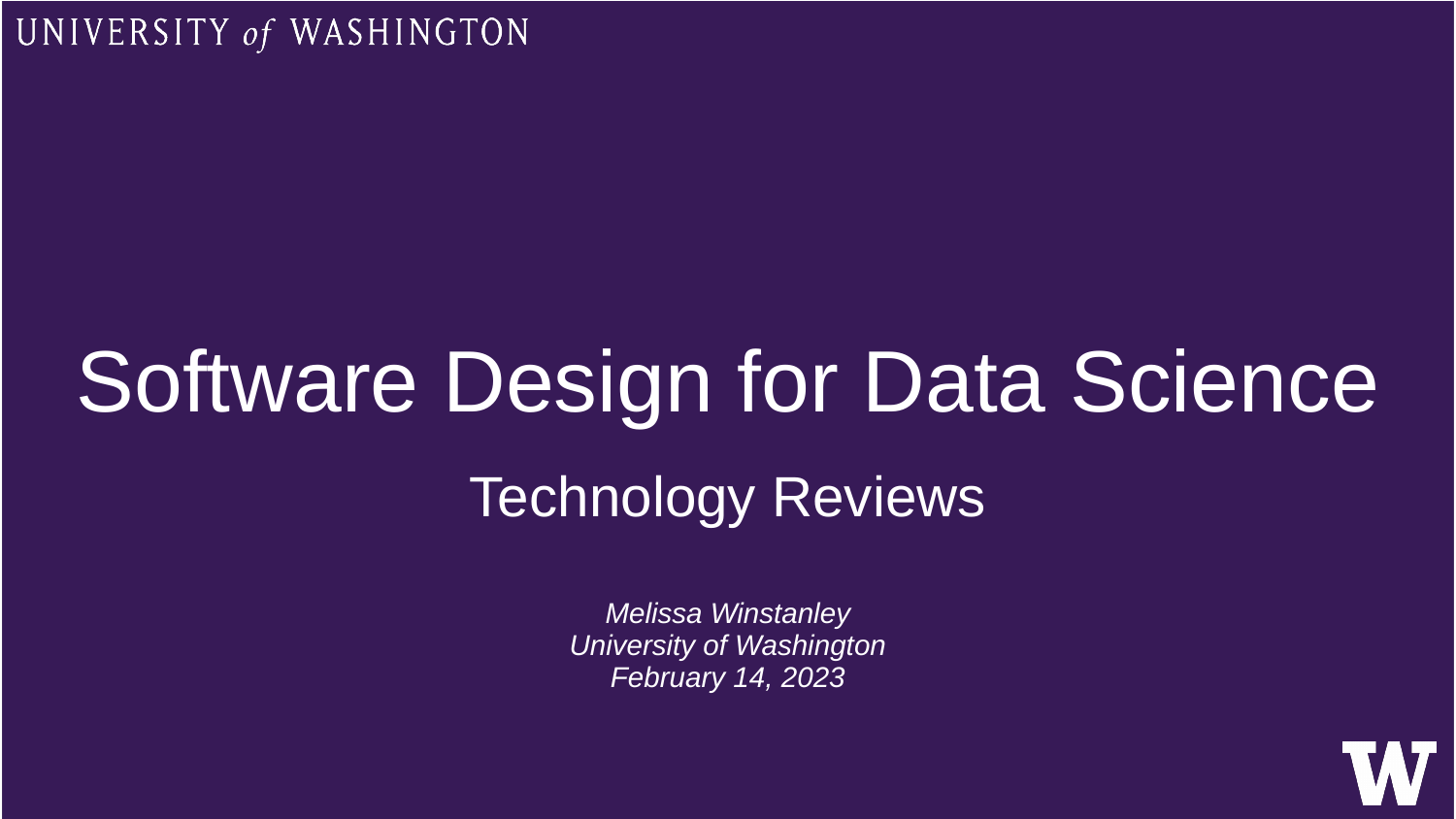

# Software Design for Data Science
Technology Reviews
Melissa Winstanley
University of Washington
February 14, 2023